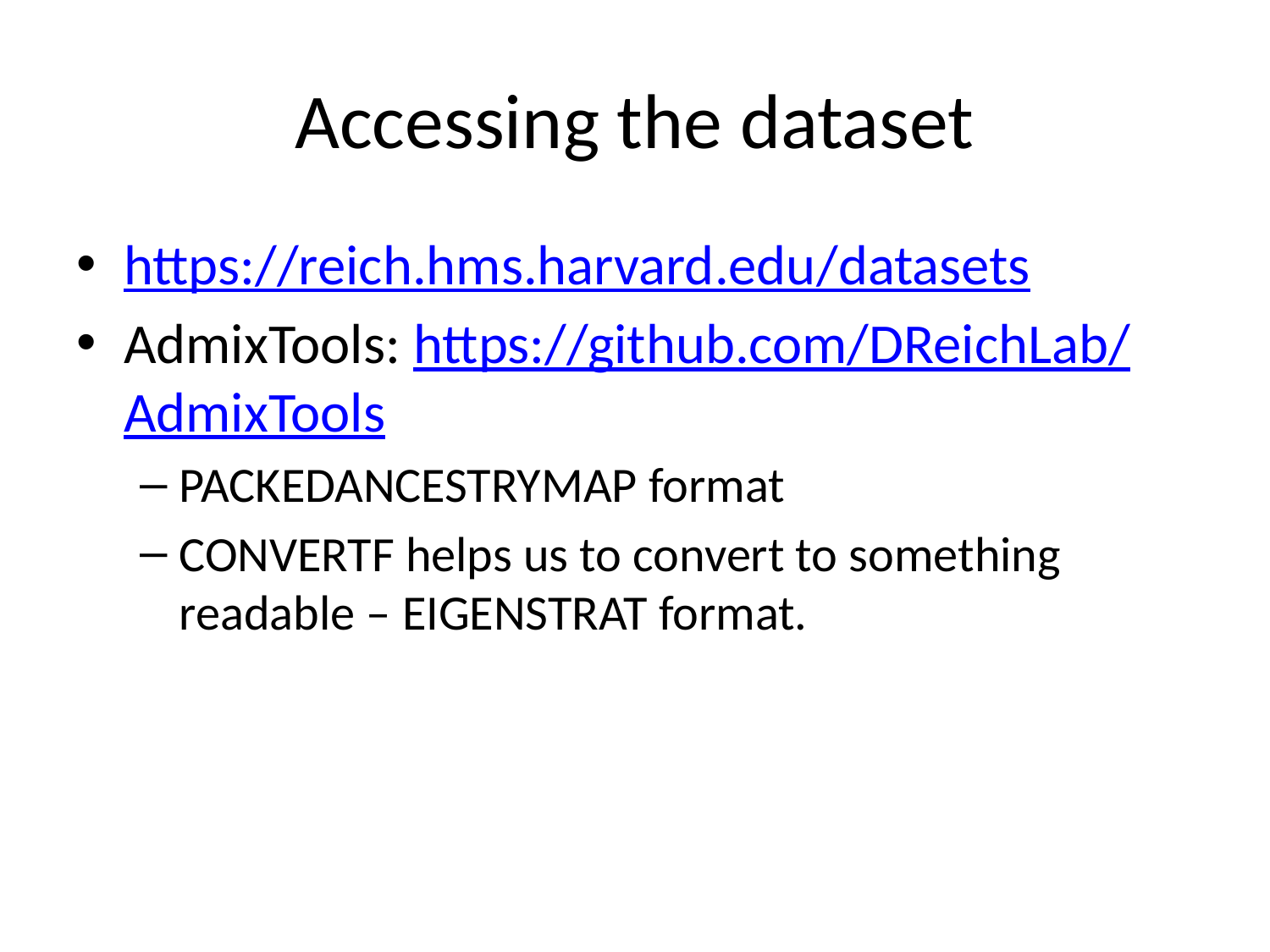

# Accessing the dataset
https://reich.hms.harvard.edu/datasets
AdmixTools: https://github.com/DReichLab/AdmixTools
PACKEDANCESTRYMAP format
CONVERTF helps us to convert to something readable – EIGENSTRAT format.